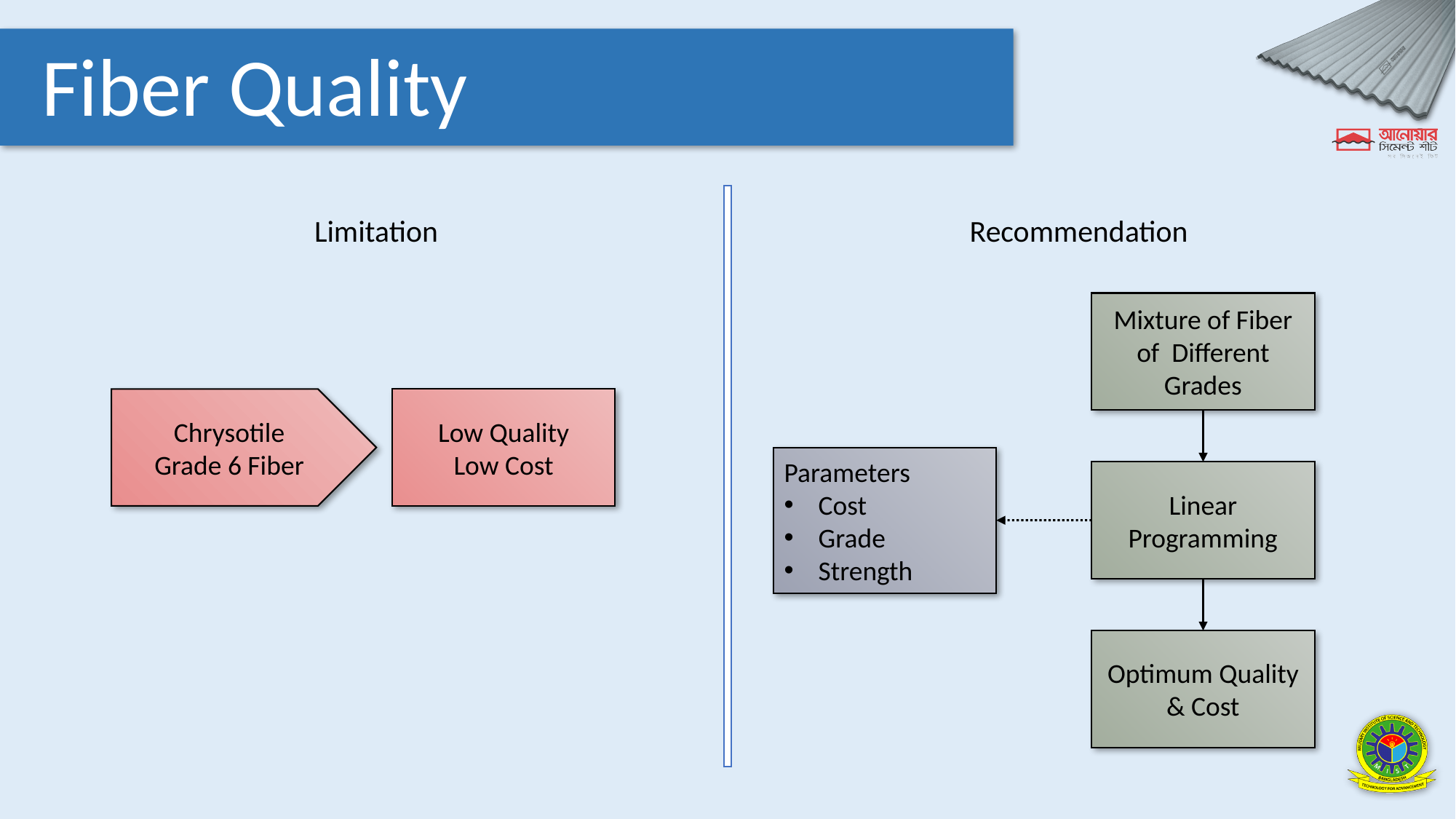

Fiber Quality
Recommendation
Limitation

Mixture of Fiber of  Different Grades
Low Quality
Low Cost

Chrysotile
Grade 6 Fiber

Parameters
Cost
Grade
Strength
Linear Programming
Optimum Quality
& Cost